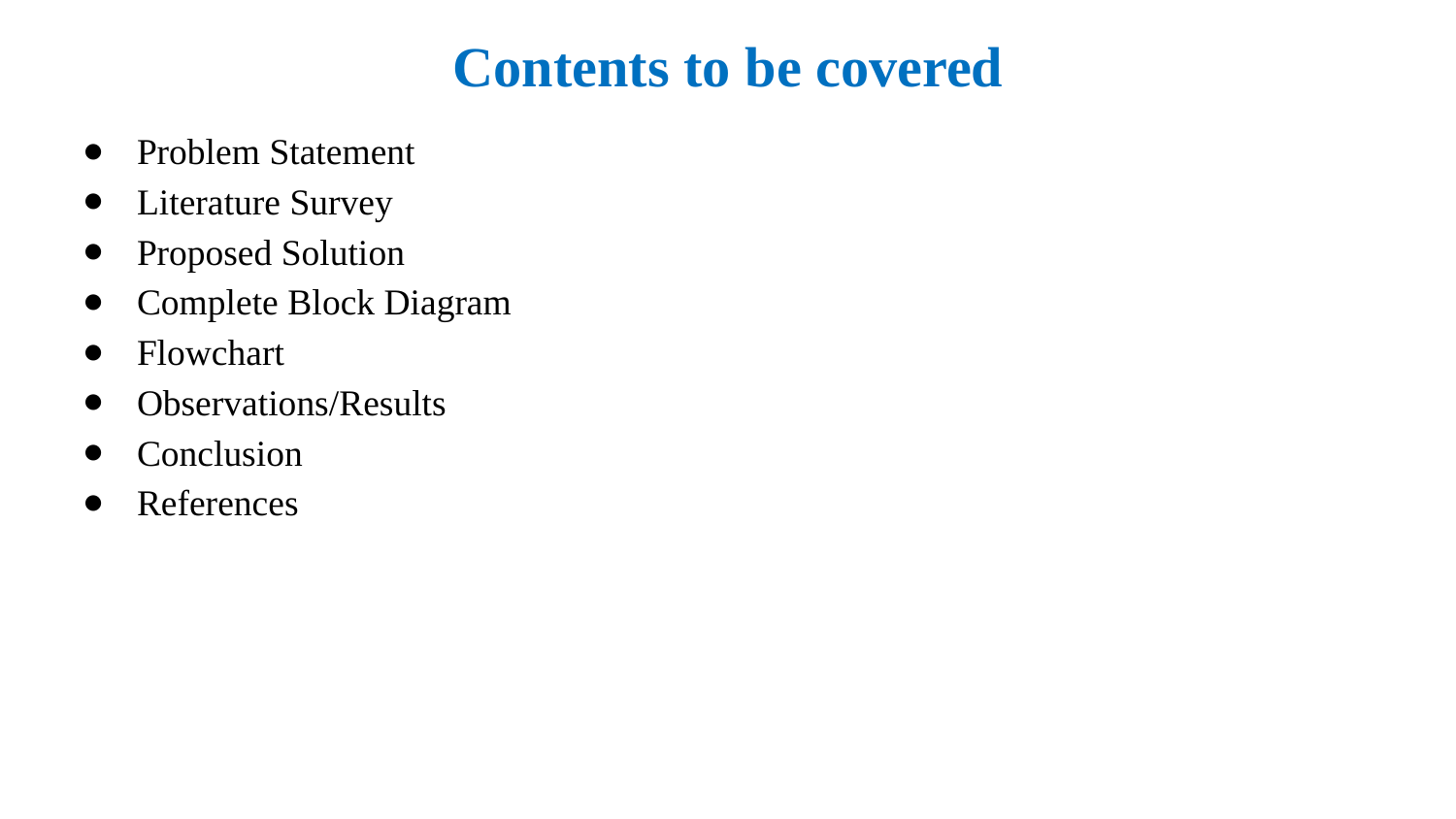

# Contents to be covered
Problem Statement
Literature Survey
Proposed Solution
Complete Block Diagram
Flowchart
Observations/Results
Conclusion
References